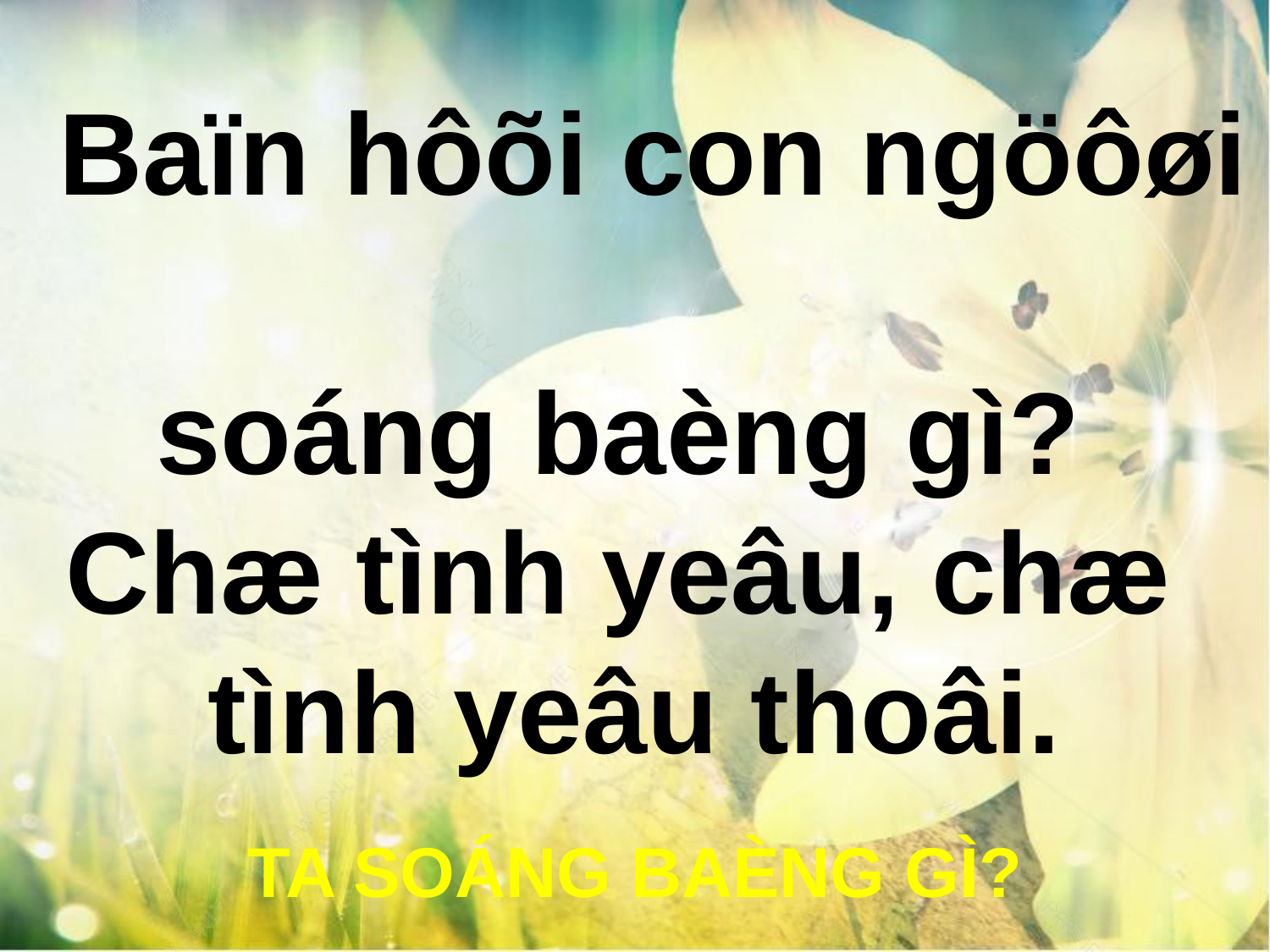

Baïn hôõi con ngöôøi
soáng baèng gì?
Chæ tình yeâu, chæ
tình yeâu thoâi.
TA SOÁNG BAÈNG GÌ?